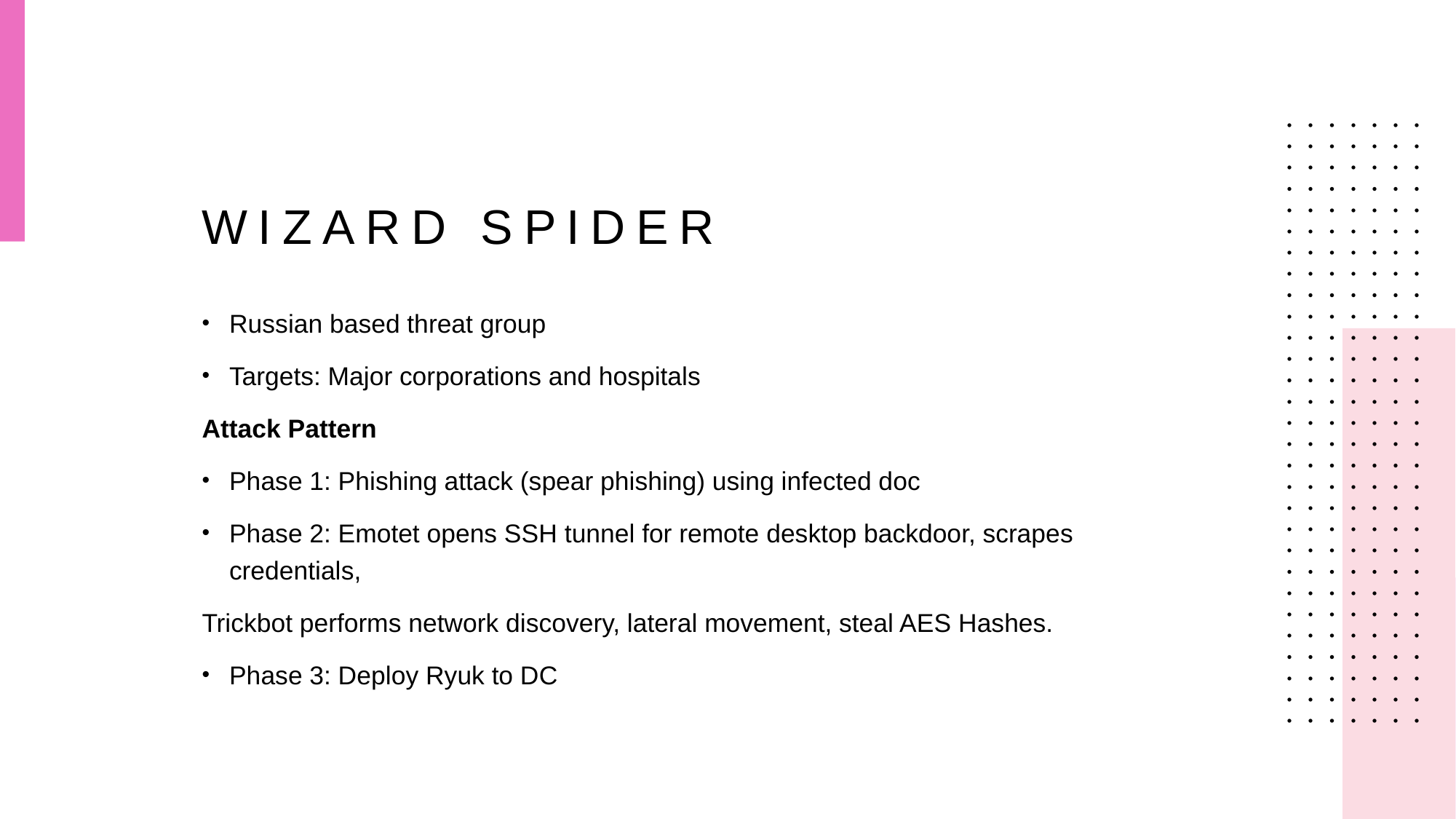

# Wizard spider
Russian based threat group
Targets: Major corporations and hospitals
Attack Pattern
Phase 1: Phishing attack (spear phishing) using infected doc
Phase 2: Emotet opens SSH tunnel for remote desktop backdoor, scrapes credentials,
Trickbot performs network discovery, lateral movement, steal AES Hashes.
Phase 3: Deploy Ryuk to DC